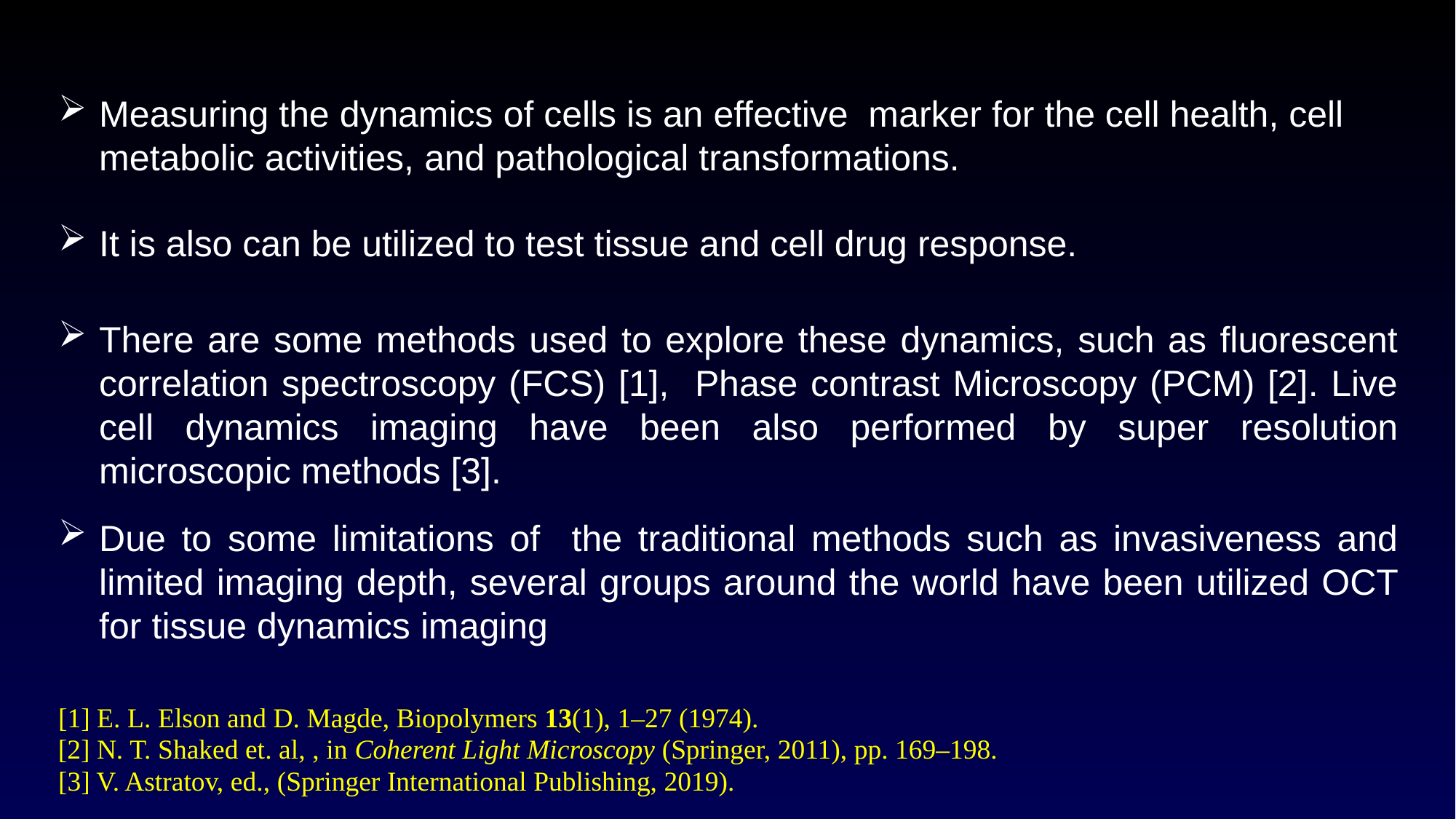

Measuring the dynamics of cells is an effective  marker for the cell health, cell metabolic activities, and pathological transformations.
It is also can be utilized to test tissue and cell drug response.
There are some methods used to explore these dynamics, such as fluorescent correlation spectroscopy (FCS) [1],  Phase contrast Microscopy (PCM) [2]. Live cell dynamics imaging have been also performed by super resolution microscopic methods [3].
Due to some limitations of  the traditional methods such as invasiveness and limited imaging depth, several groups around the world have been utilized OCT for tissue dynamics imaging
[1] E. L. Elson and D. Magde, Biopolymers 13(1), 1–27 (1974).
[2] N. T. Shaked et. al, , in Coherent Light Microscopy (Springer, 2011), pp. 169–198.
[3] V. Astratov, ed., (Springer International Publishing, 2019).